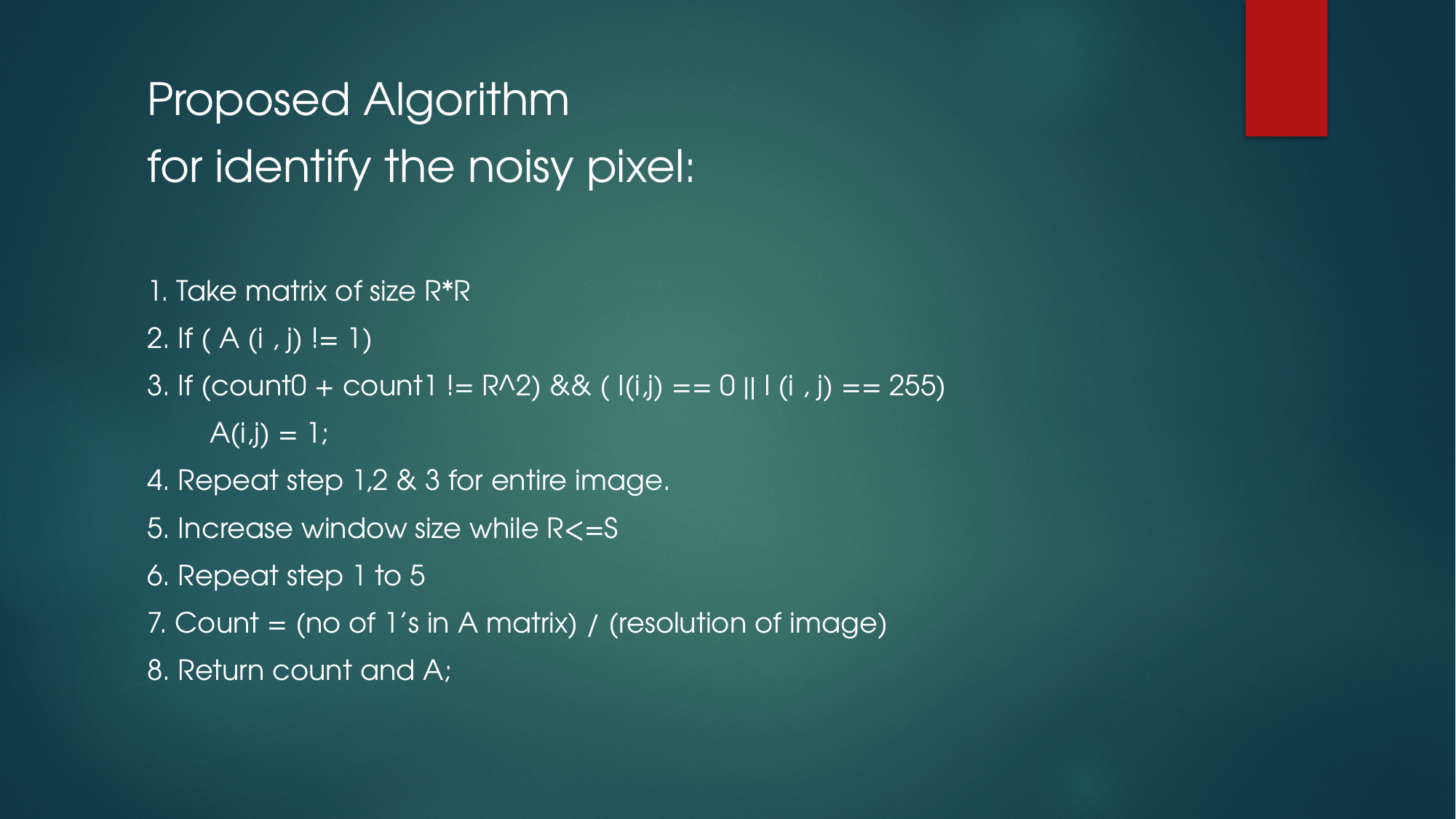

Proposed Algorithm
for identify the noisy pixel:

1. Take matrix of size R*R
2. If ( A (i , j) != 1)
3. If (count0 + count1 != R^2) && ( I(i,j) == 0 || I (i , j) == 255)
        A(i,j) = 1;
4. Repeat step 1,2 & 3 for entire image.
5. Increase window size while R<=S
6. Repeat step 1 to 5
7. Count = (no of 1’s in A matrix) / (resolution of image)
8. Return count and A;